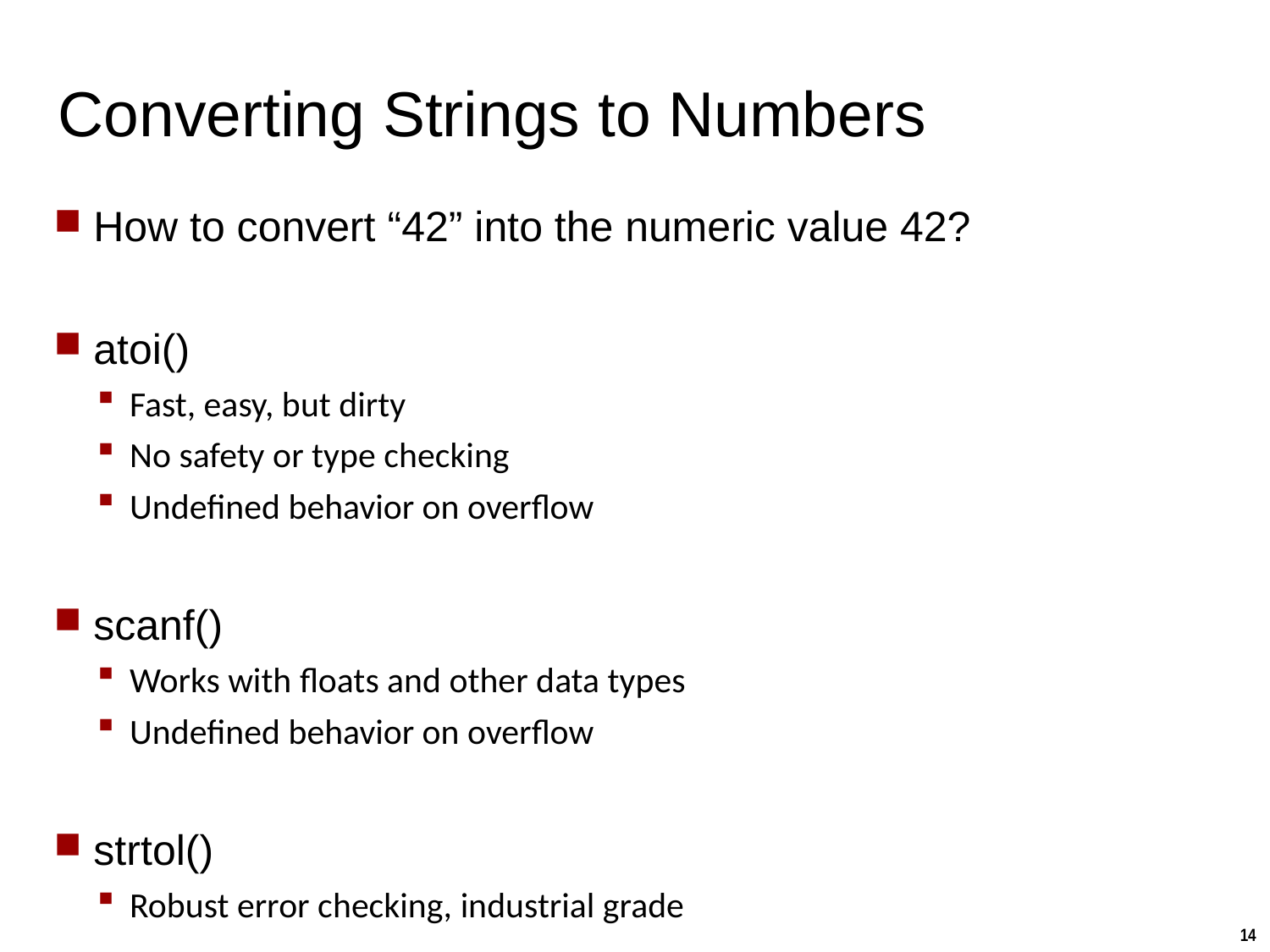

# Converting Strings to Numbers
How to convert “42” into the numeric value 42?

atoi()
Fast, easy, but dirty
No safety or type checking
Undefined behavior on overflow

scanf()
Works with floats and other data types
Undefined behavior on overflow

strtol()
Robust error checking, industrial grade